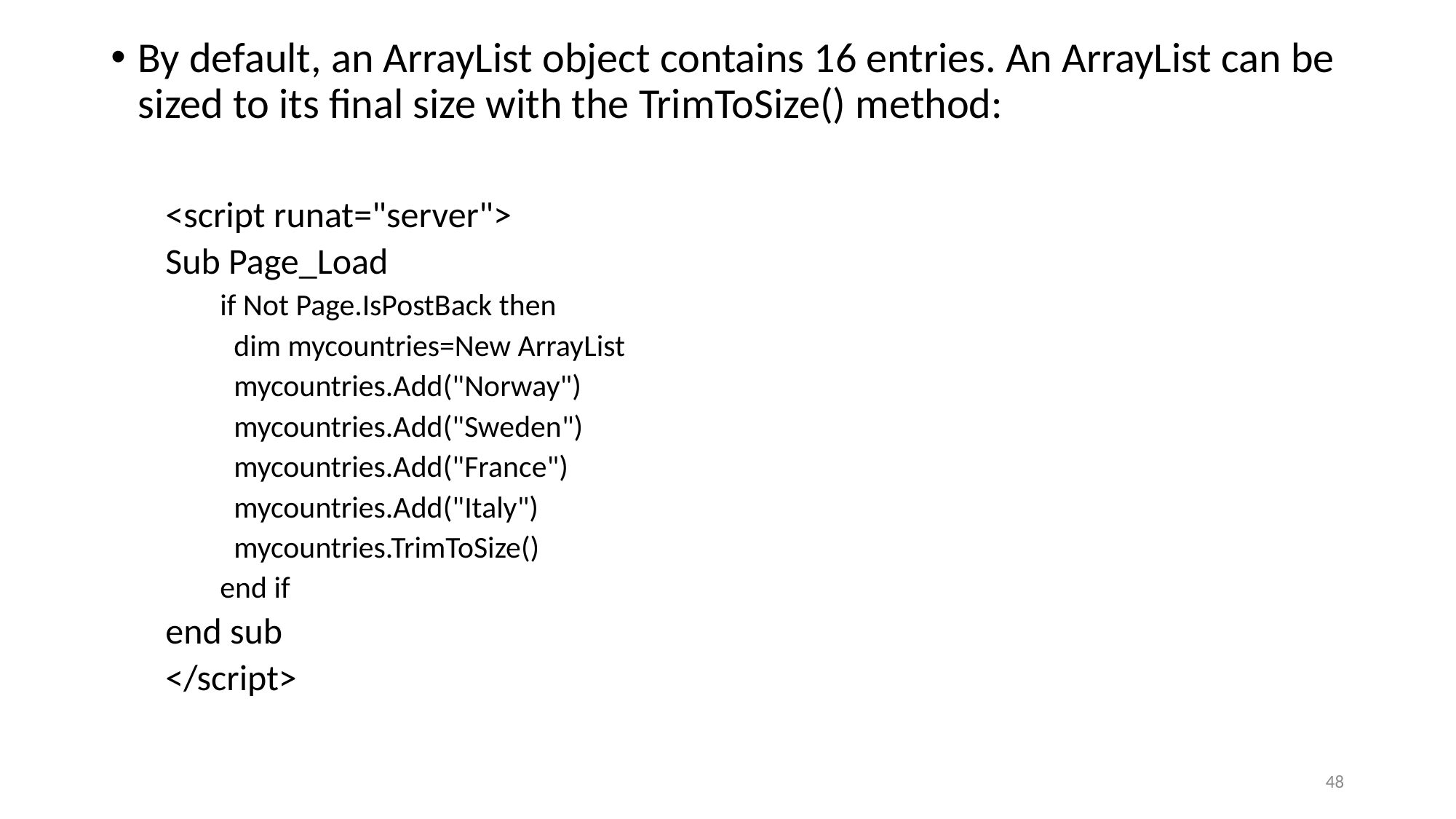

By default, an ArrayList object contains 16 entries. An ArrayList can be sized to its final size with the TrimToSize() method:

<script runat="server">
Sub Page_Load
if Not Page.IsPostBack then
  dim mycountries=New ArrayList
  mycountries.Add("Norway")
  mycountries.Add("Sweden")
  mycountries.Add("France")
  mycountries.Add("Italy")
  mycountries.TrimToSize()
end if
end sub
</script>

48